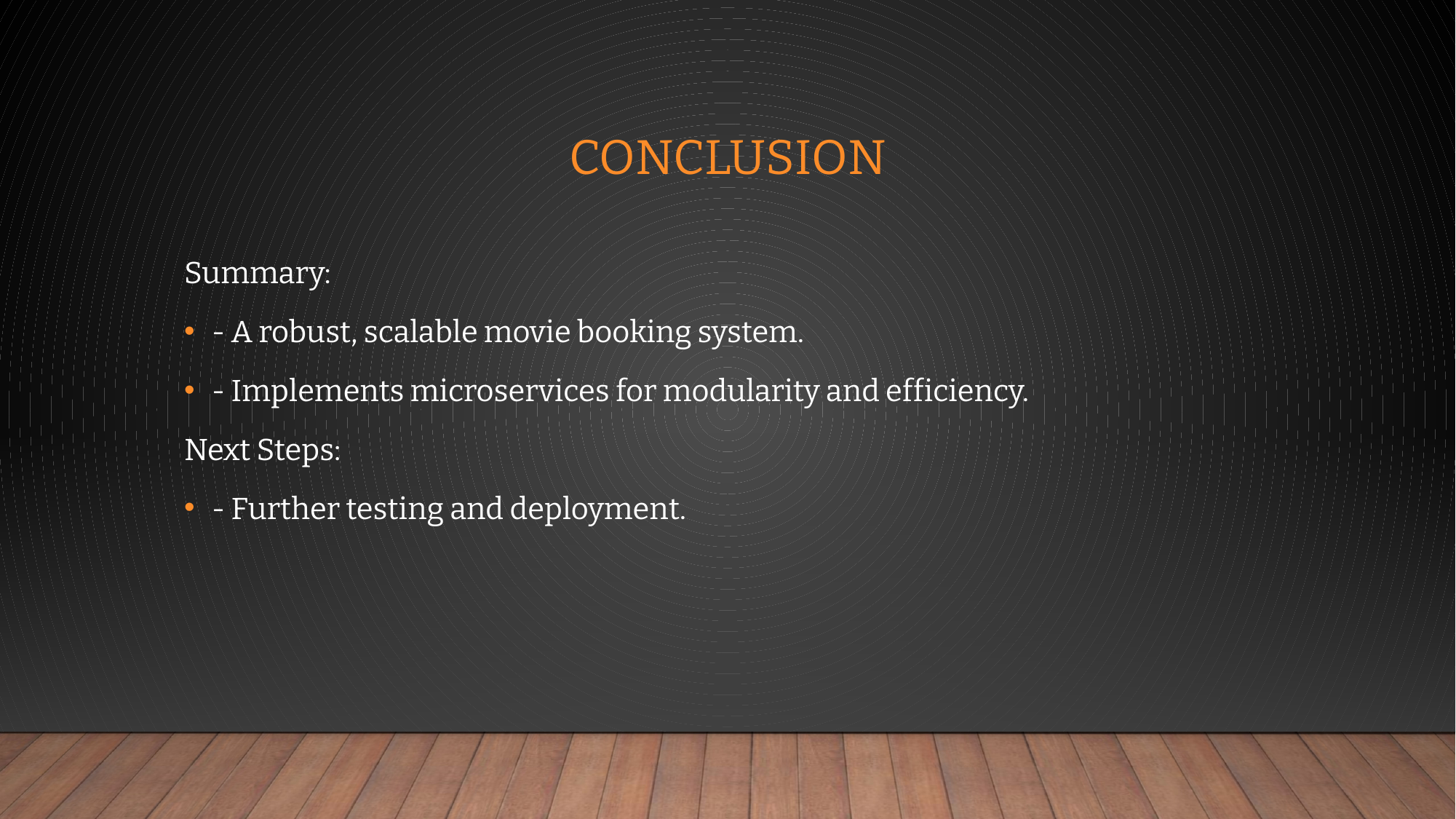

# Conclusion
Summary:
- A robust, scalable movie booking system.
- Implements microservices for modularity and efficiency.
Next Steps:
- Further testing and deployment.